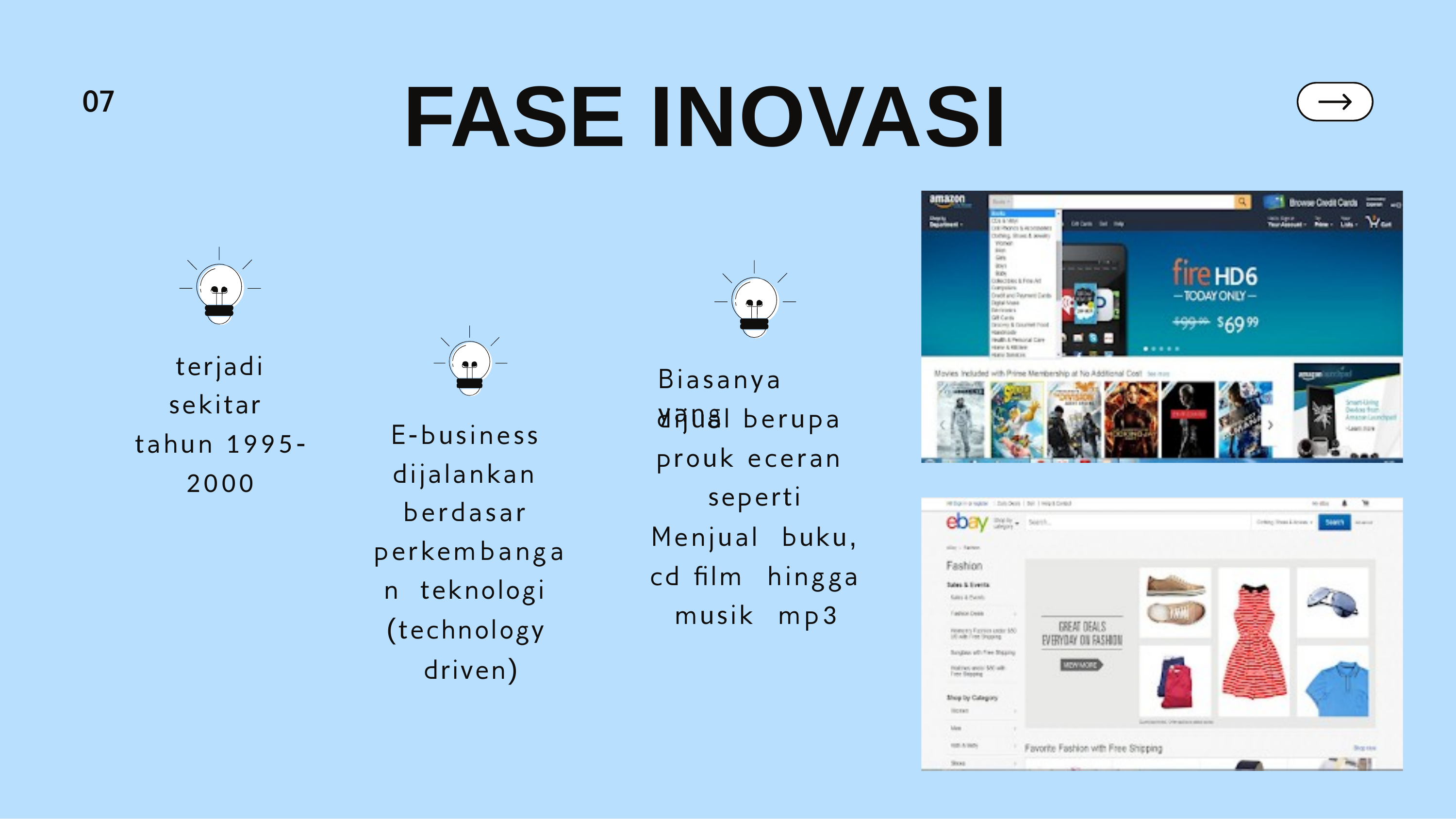

# FASE INOVASI
07

terjadi sekitar  tahun 1995-
2000

Biasanya yang

dijual berupa  prouk eceran  seperti Menjual  buku, cd film  hingga musik  mp3
E-business  dijalankan  berdasar  perkembangan  teknologi  (technology  driven)